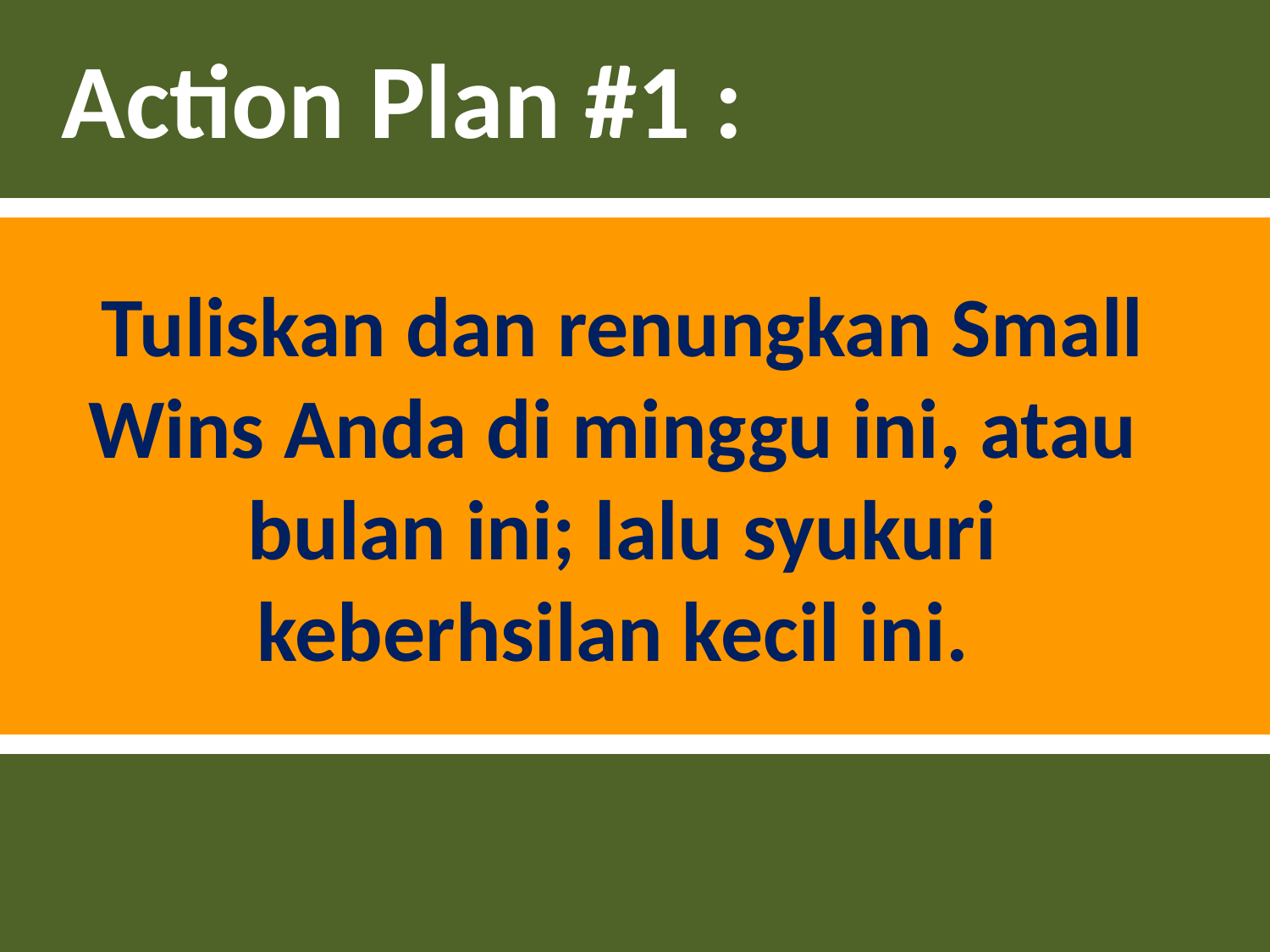

Action Plan #1 :

Tuliskan dan renungkan Small Wins Anda di minggu ini, atau
bulan ini; lalu syukuri keberhsilan kecil ini.